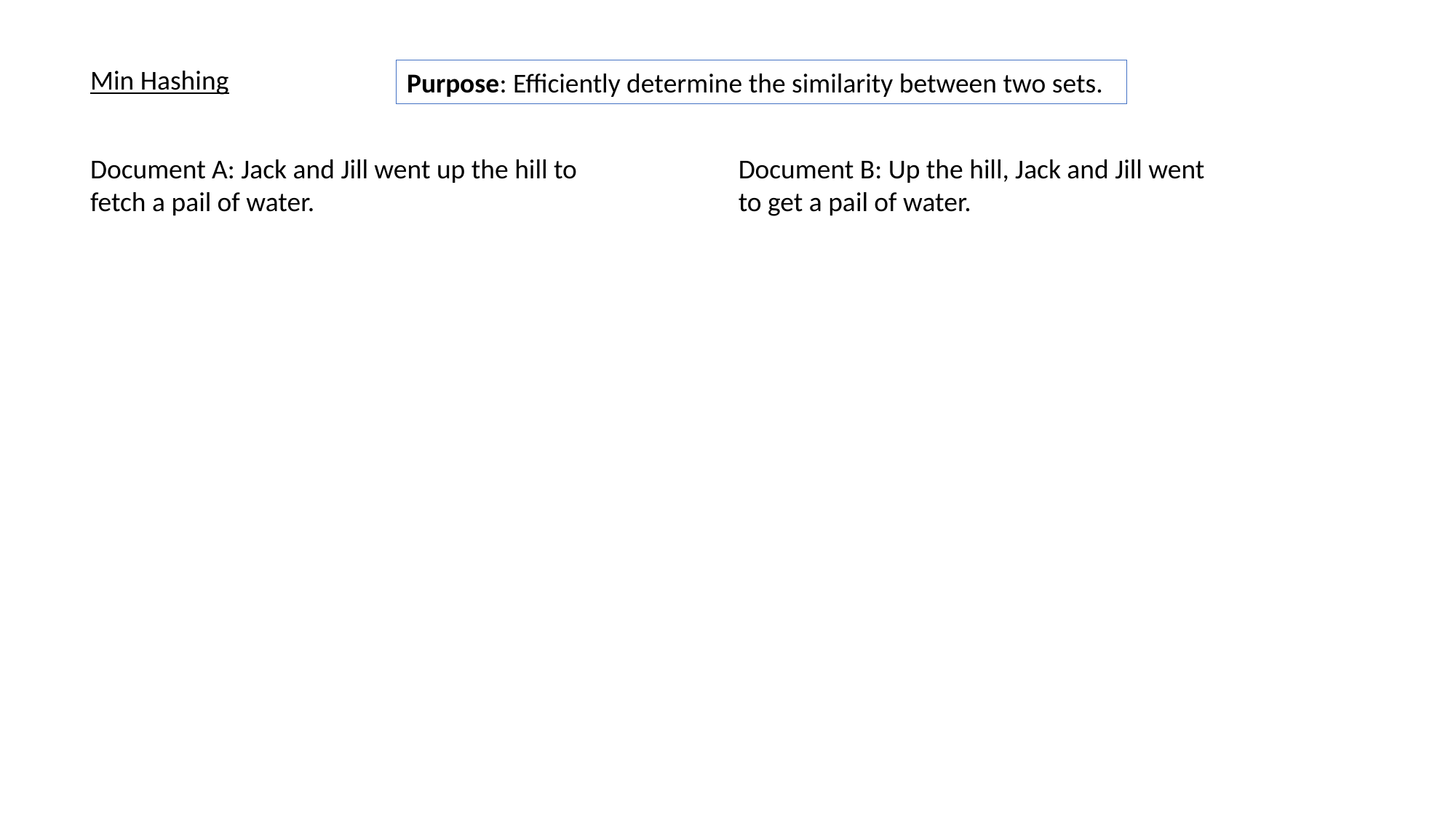

Min Hashing
Purpose: Efficiently determine the similarity between two sets.
Document B: Up the hill, Jack and Jill went to get a pail of water.
Document A: Jack and Jill went up the hill to fetch a pail of water.